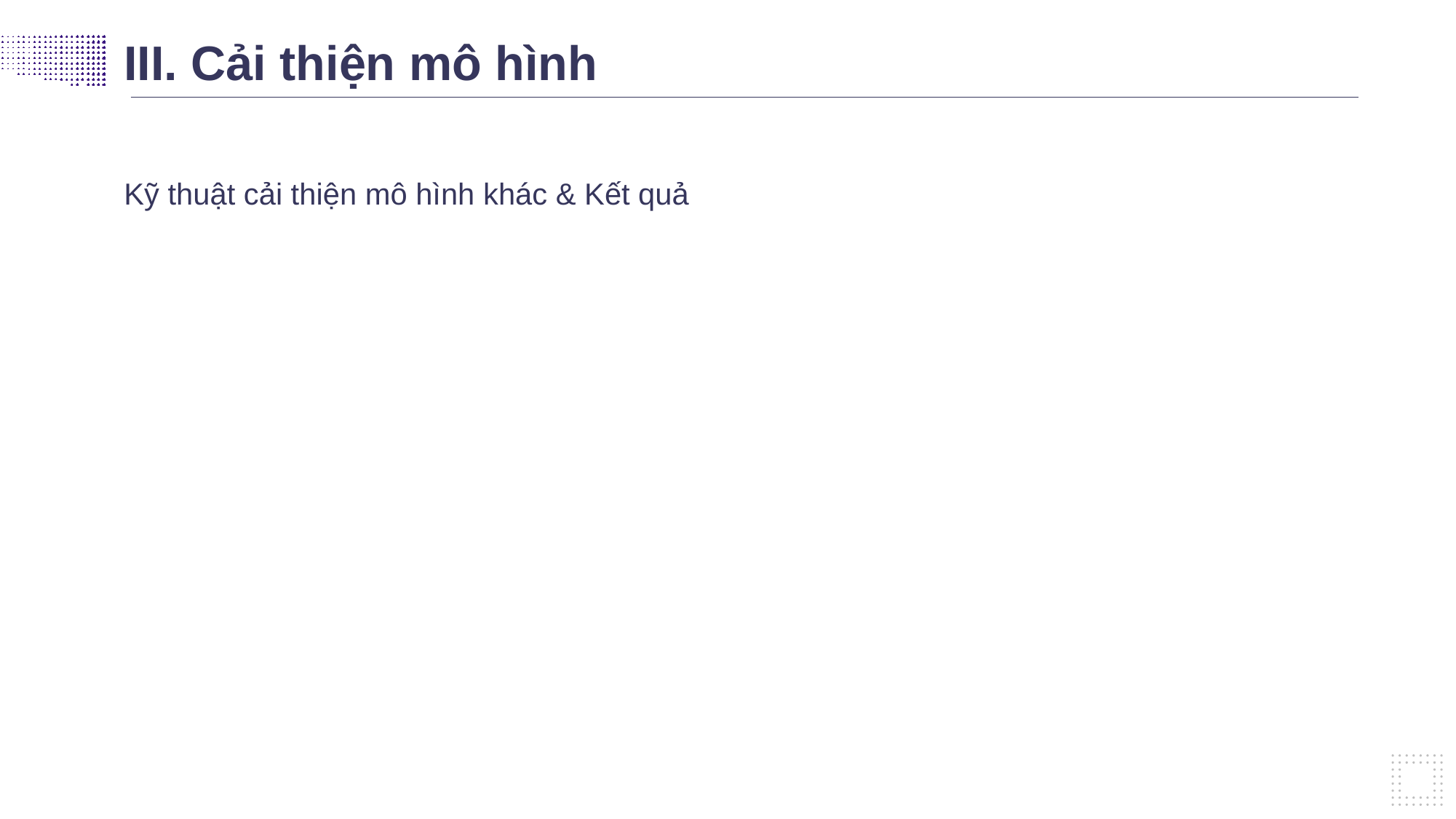

III. Cải thiện mô hình
Kỹ thuật cải thiện mô hình khác & Kết quả

- Davos 2016